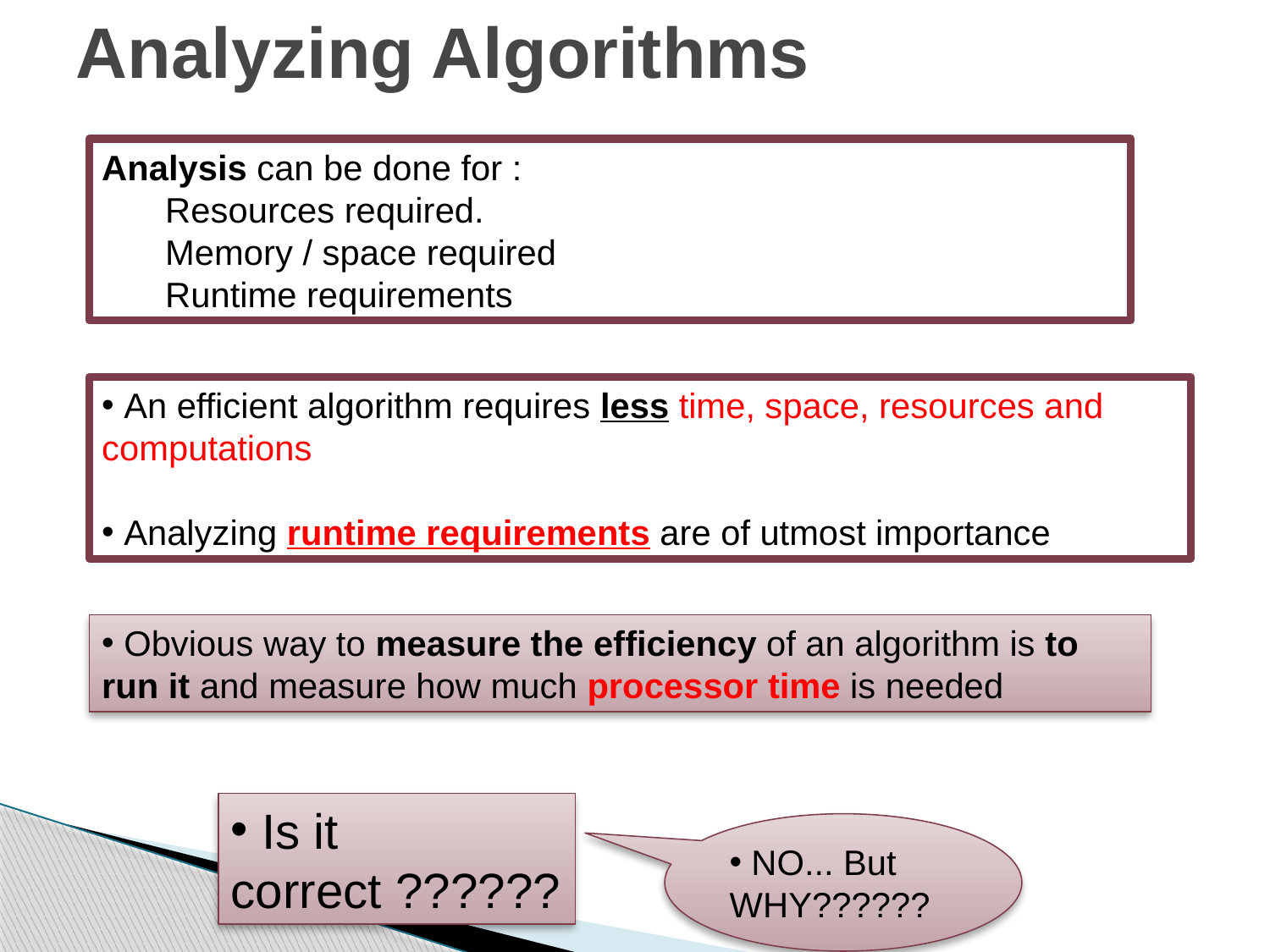

# Analyzing Algorithms
Analysis can be done for :
Resources required.
Memory / space required
Runtime requirements
 An efficient algorithm requires less time, space, resources and computations

 Analyzing runtime requirements are of utmost importance
 Obvious way to measure the efficiency of an algorithm is to run it and measure how much processor time is needed
 Is it correct ??????
 NO... But WHY??????